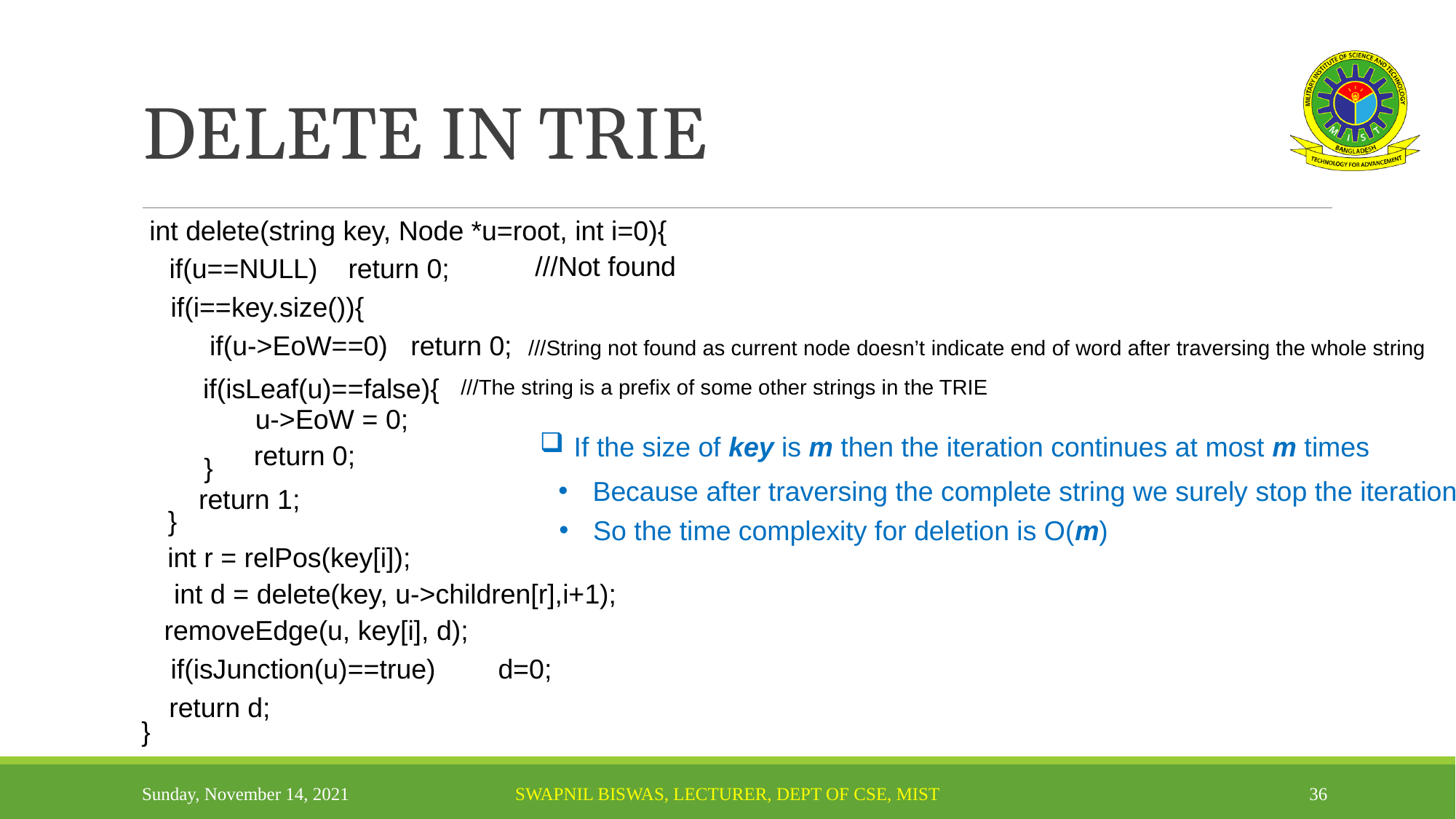

# DELETE IN TRIE
int delete(string key, Node *u=root, int i=0){
///Not found
if(u==NULL)    return 0;
if(i==key.size()){
}
if(u->EoW==0)   return 0;
///String not found as current node doesn’t indicate end of word after traversing the whole string
if(isLeaf(u)==false){
}
///The string is a prefix of some other strings in the TRIE
u->EoW = 0;
If the size of key is m then the iteration continues at most m times
return 0;
Because after traversing the complete string we surely stop the iteration
return 1;
So the time complexity for deletion is O(m)
int r = relPos(key[i]);
int d = delete(key, u->children[r],i+1);
removeEdge(u, key[i], d);

if(isJunction(u)==true)	d=0;
return d;
}
Sunday, November 14, 2021
Swapnil Biswas, Lecturer, Dept of CSE, MIST
36